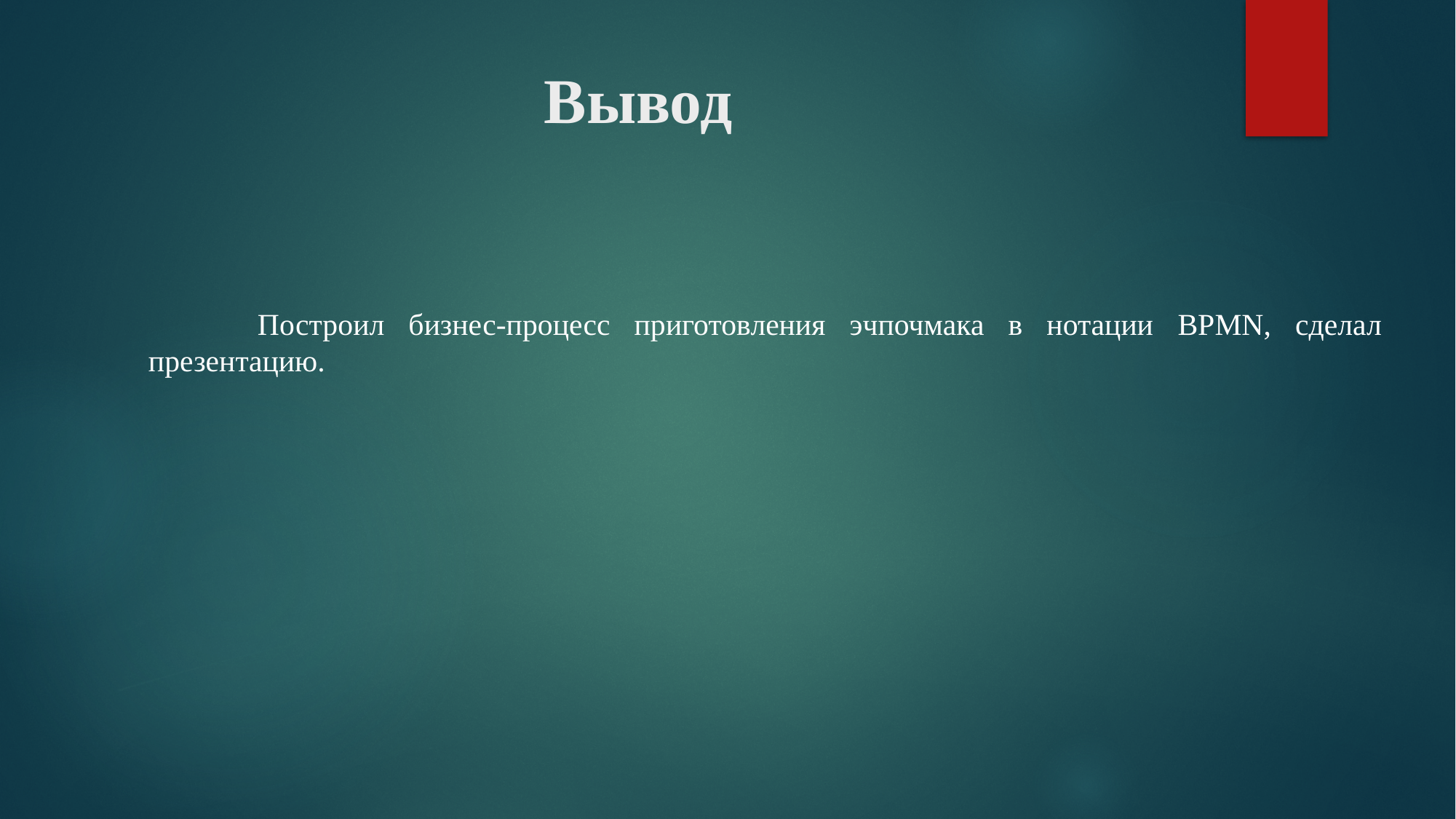

# Вывод
	Построил бизнес-процесс приготовления эчпочмака в нотации BPMN, сделал презентацию.